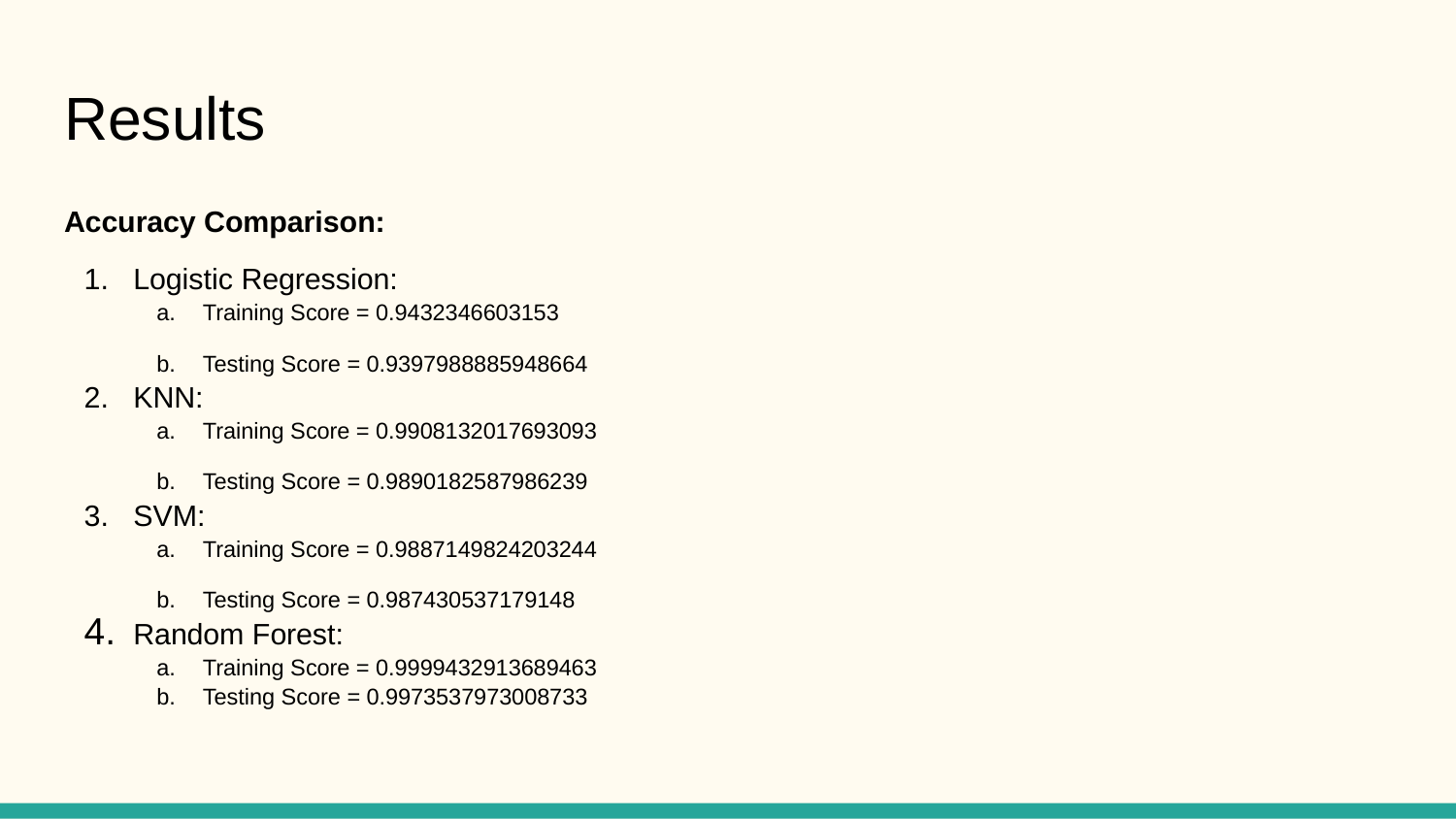

# Results

Accuracy Comparison:
Logistic Regression:
Training Score = 0.9432346603153
Testing Score = 0.9397988885948664
KNN:
Training Score = 0.9908132017693093
Testing Score = 0.9890182587986239
SVM:
Training Score = 0.9887149824203244
Testing Score = 0.987430537179148
Random Forest:
Training Score = 0.9999432913689463
Testing Score = 0.9973537973008733